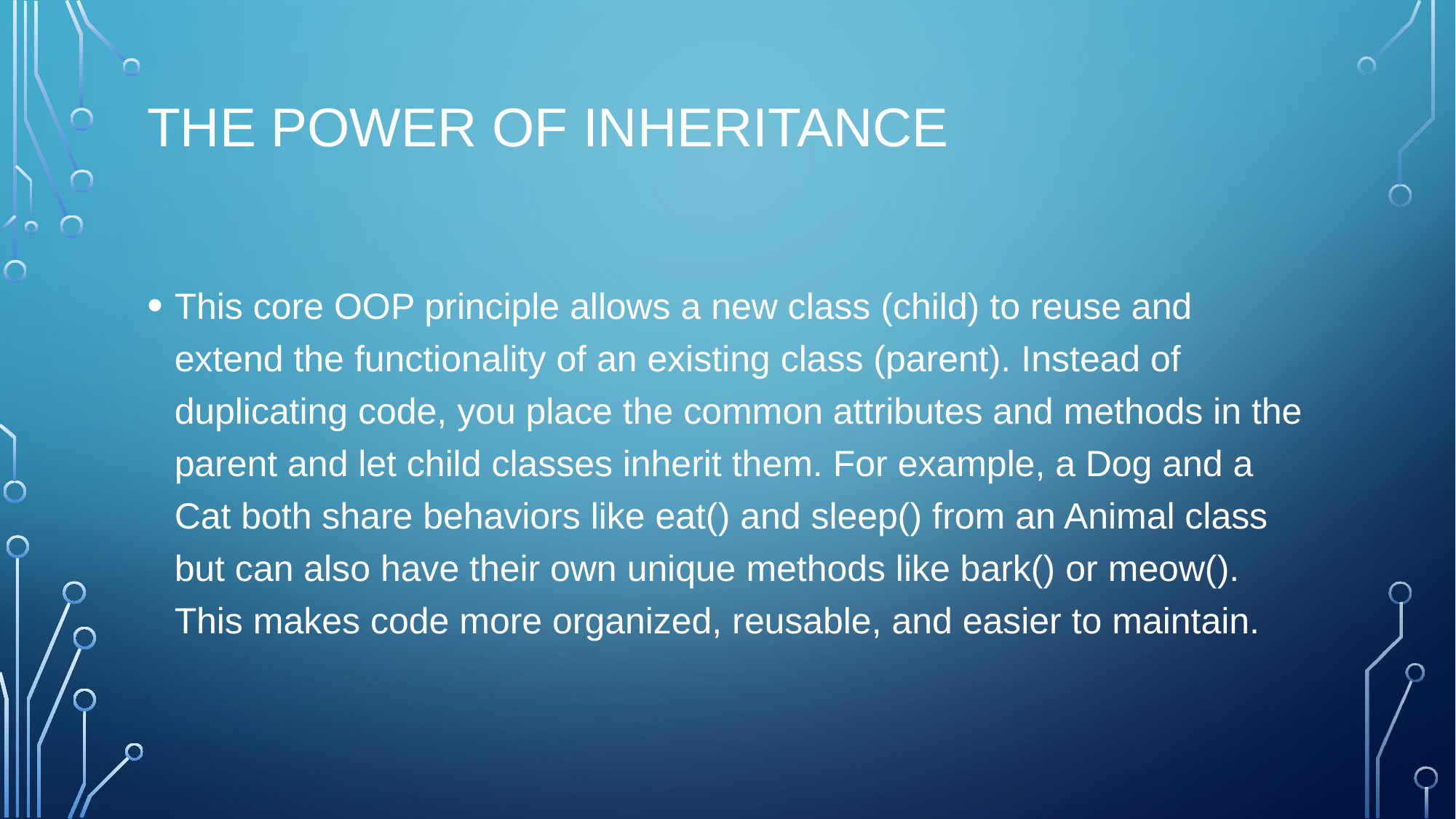

# The Power of Inheritance
This core OOP principle allows a new class (child) to reuse and extend the functionality of an existing class (parent). Instead of duplicating code, you place the common attributes and methods in the parent and let child classes inherit them. For example, a Dog and a Cat both share behaviors like eat() and sleep() from an Animal class but can also have their own unique methods like bark() or meow(). This makes code more organized, reusable, and easier to maintain.